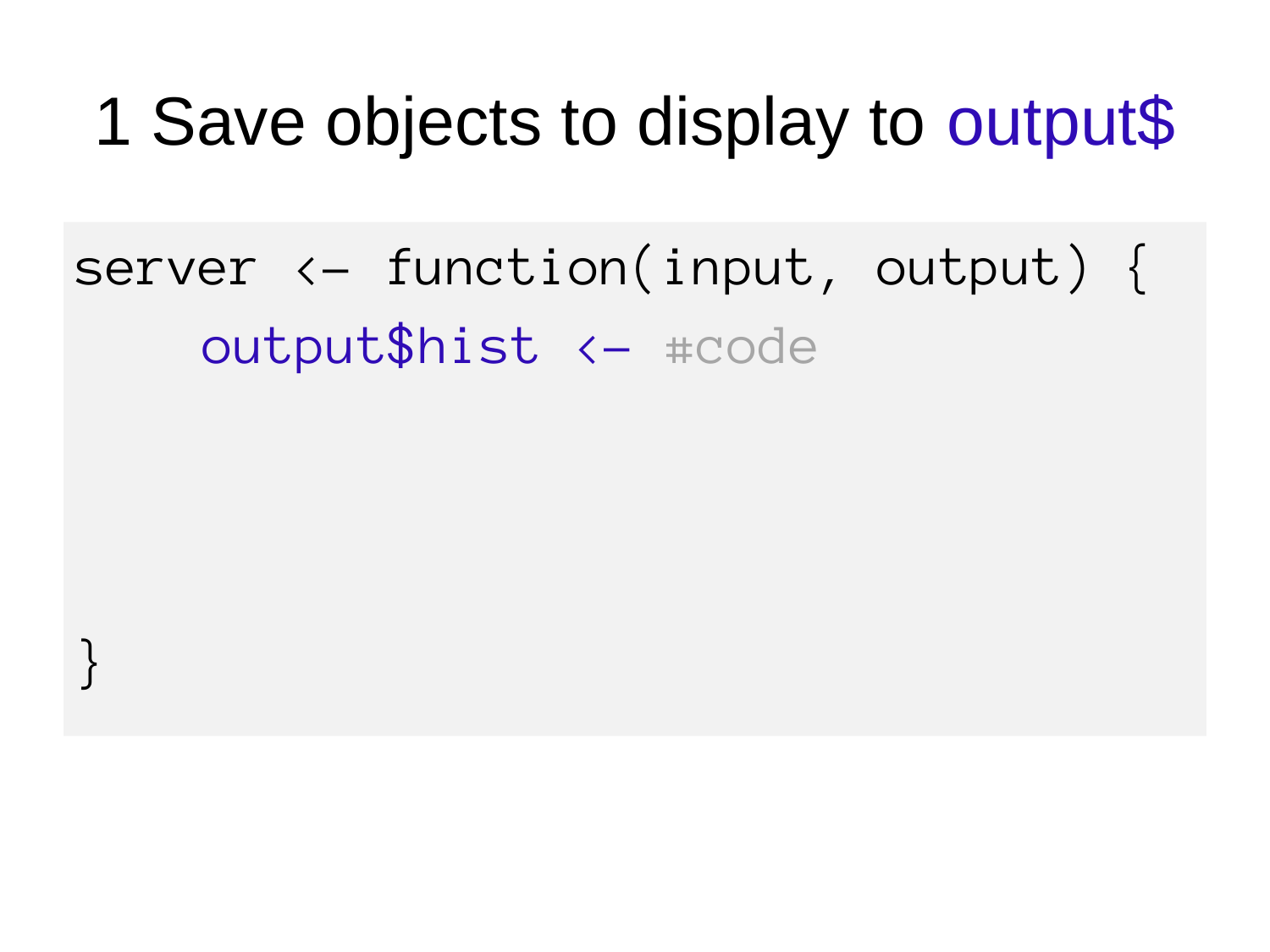

# 1 Save objects to display to output$
server <- function(input, output) {
	output$hist <- #code

}